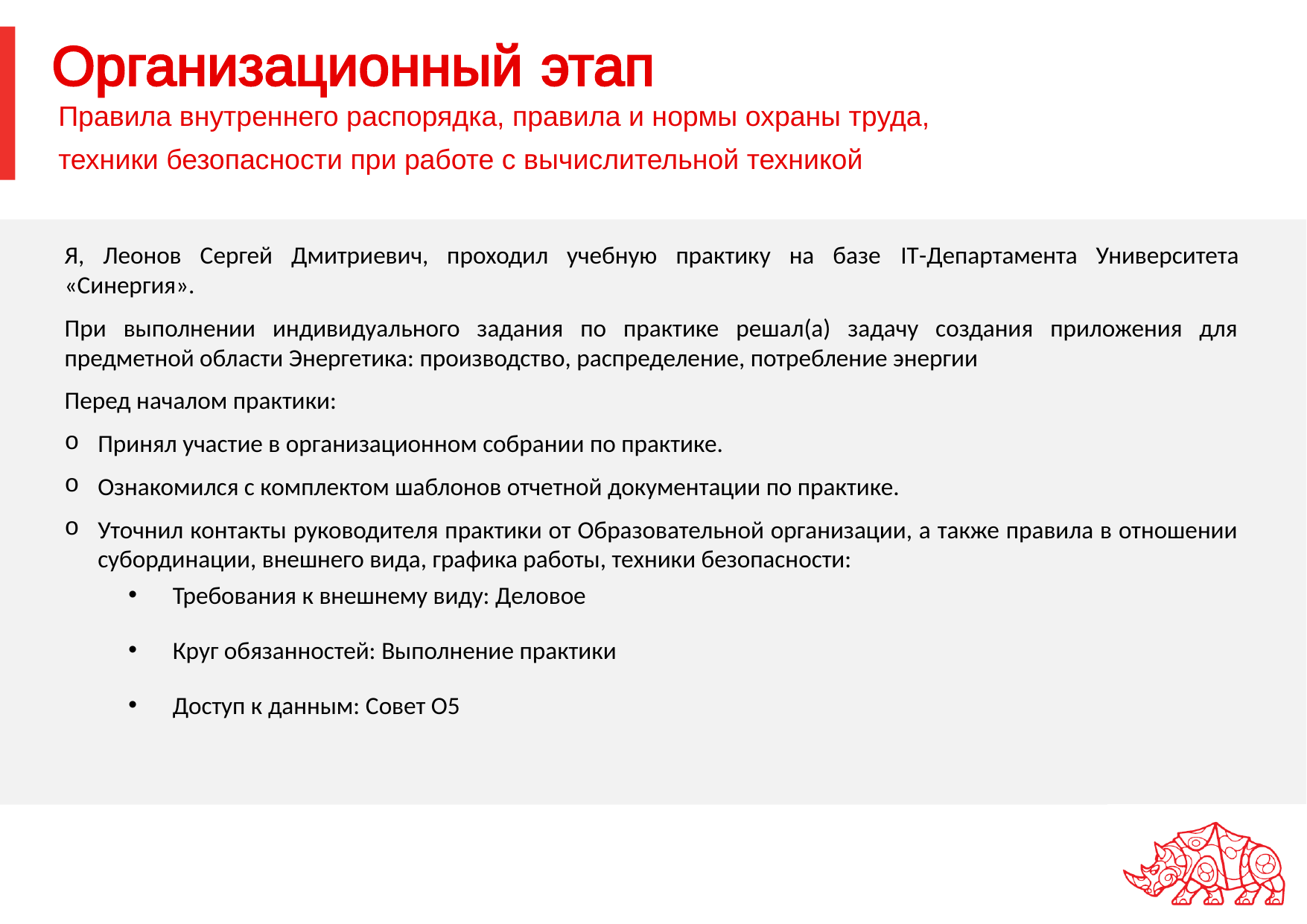

# Организационный этап
Правила внутреннего распорядка, правила и нормы охраны труда,
техники безопасности при работе с вычислительной техникой
Я, Леонов Сергей Дмитриевич, проходил учебную практику на базе IT-Департамента Университета «Синергия».
При выполнении индивидуального задания по практике решал(а) задачу создания приложения для предметной области Энергетика: производство, распределение, потребление энергии
Перед началом практики:
Принял участие в организационном собрании по практике.
Ознакомился с комплектом шаблонов отчетной документации по практике.
Уточнил контакты руководителя практики от Образовательной организации, а также правила в отношении субординации, внешнего вида, графика работы, техники безопасности:
Требования к внешнему виду: Деловое
Круг обязанностей: Выполнение практики
Доступ к данным: Совет О5